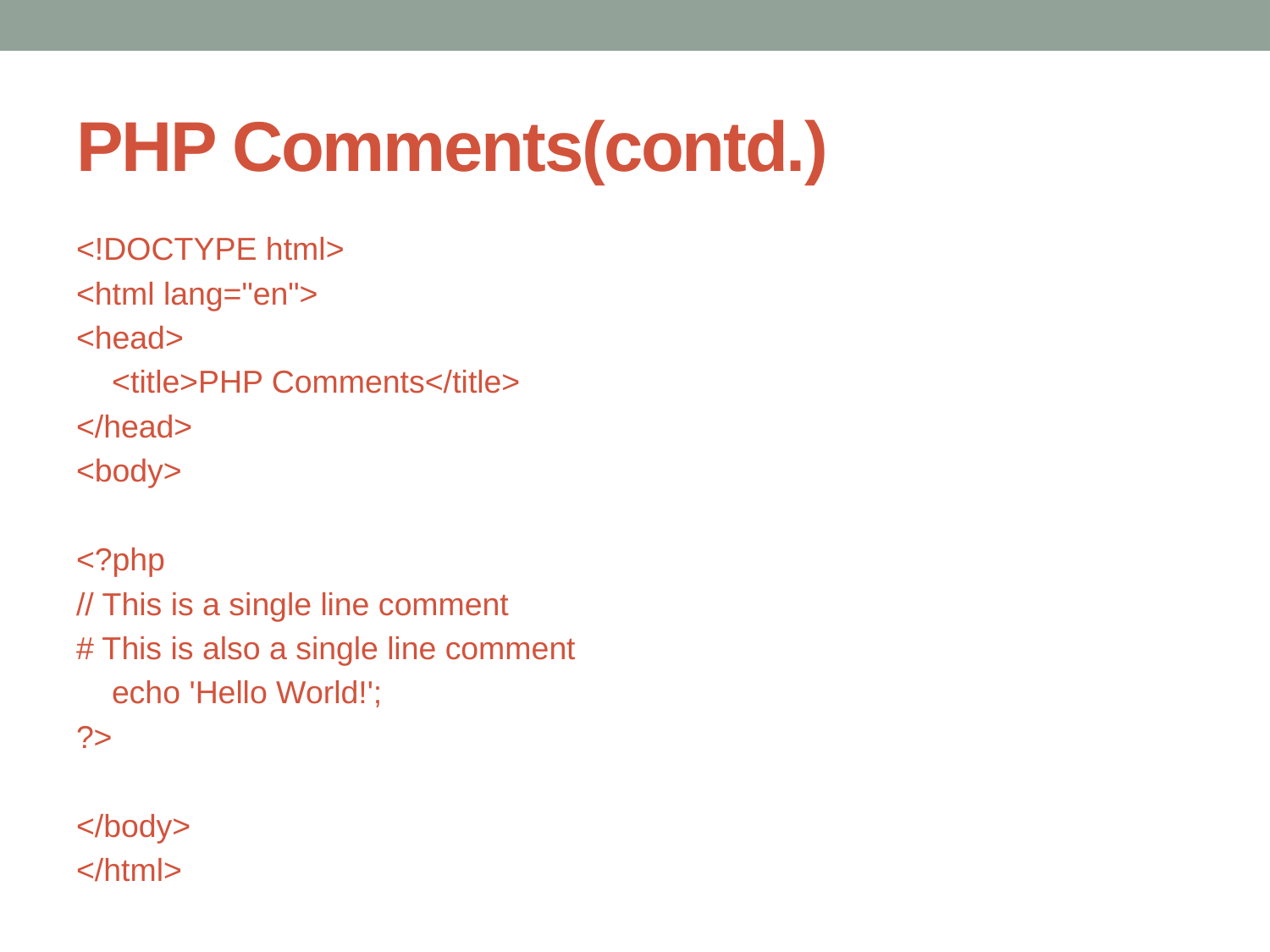

# PHP Comments(contd.)
<!DOCTYPE html>
<html lang="en">
<head>
    <title>PHP Comments</title>
</head>
<body>

<?php
// This is a single line comment
# This is also a single line comment
    echo 'Hello World!';
?>

</body>
</html>